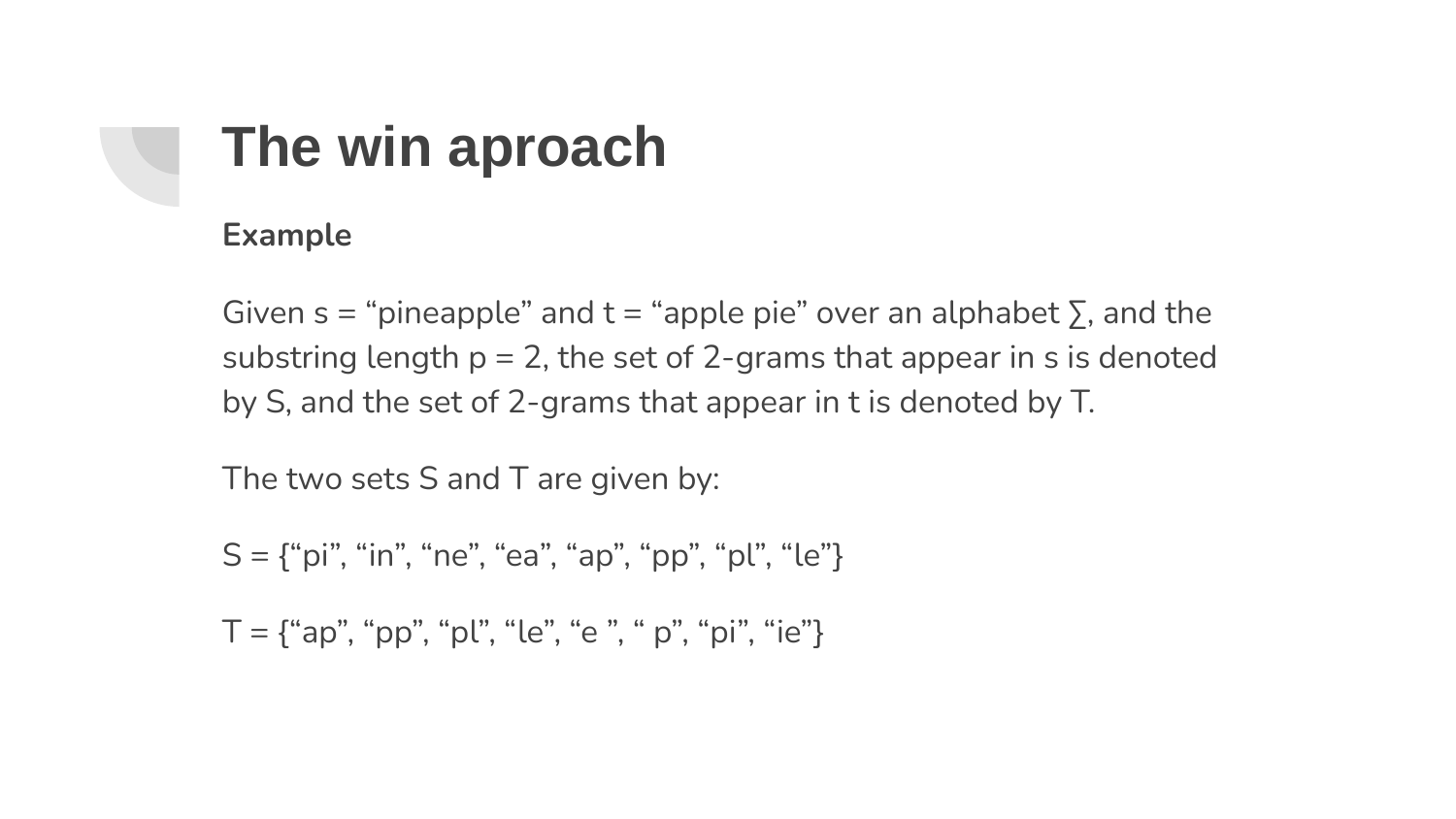

# The win aproach

Example

Given s = “pineapple” and t = “apple pie” over an alphabet Σ, and the substring length p = 2, the set of 2-grams that appear in s is denoted by S, and the set of 2-grams that appear in t is denoted by T.
The two sets S and T are given by:
S = {“pi”, “in”, “ne”, “ea”, “ap”, “pp”, “pl”, “le”}
T = {“ap”, “pp”, “pl”, “le”, “e ”, “ p”, “pi”, “ie”}